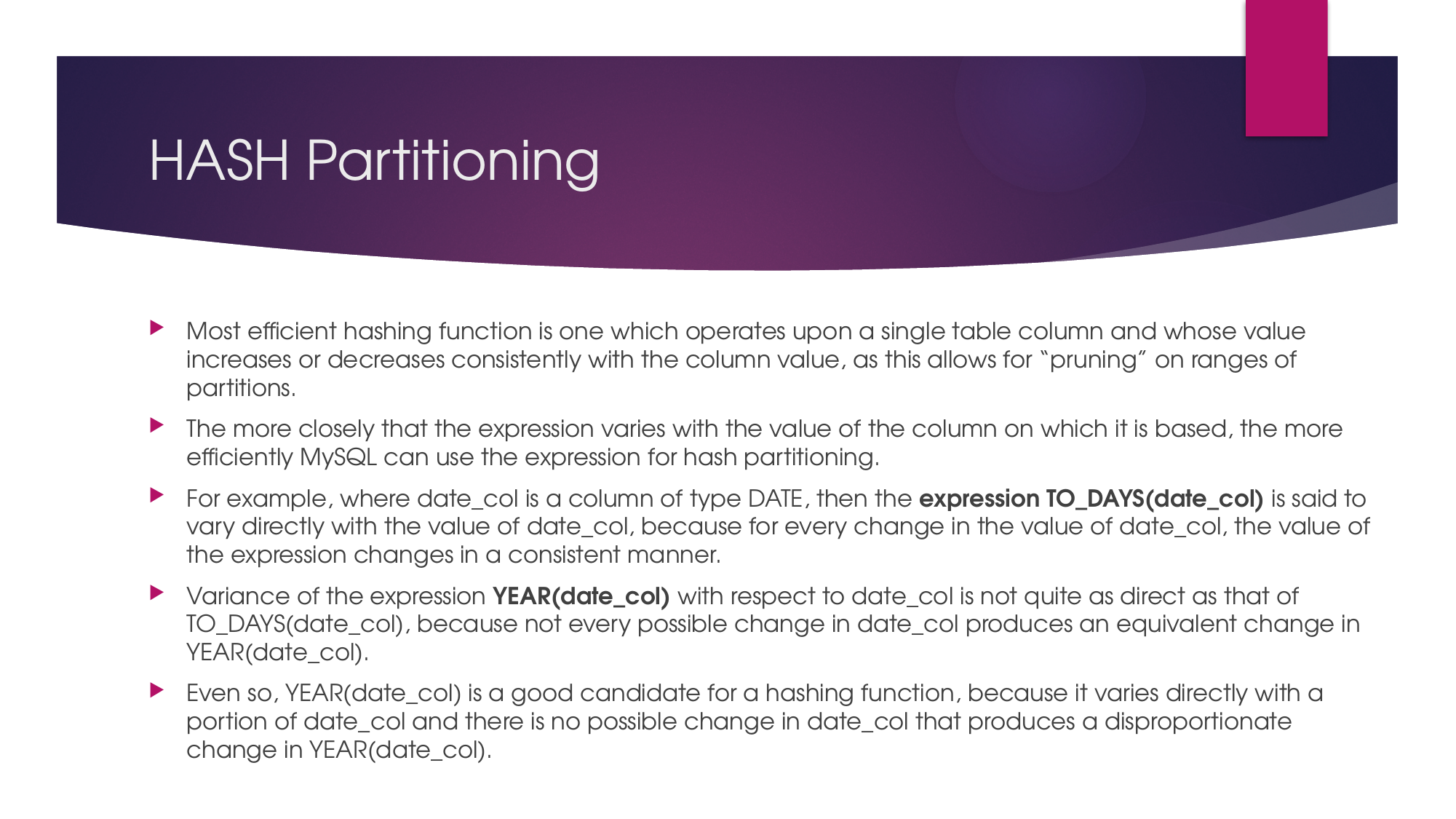

# HASH Partitioning
Most efficient hashing function is one which operates upon a single table column and whose value increases or decreases consistently with the column value, as this allows for “pruning” on ranges of partitions.
The more closely that the expression varies with the value of the column on which it is based, the more efficiently MySQL can use the expression for hash partitioning.
For example, where date_col is a column of type DATE, then the expression TO_DAYS(date_col) is said to vary directly with the value of date_col, because for every change in the value of date_col, the value of the expression changes in a consistent manner.
Variance of the expression YEAR(date_col) with respect to date_col is not quite as direct as that of TO_DAYS(date_col), because not every possible change in date_col produces an equivalent change in YEAR(date_col).
Even so, YEAR(date_col) is a good candidate for a hashing function, because it varies directly with a portion of date_col and there is no possible change in date_col that produces a disproportionate change in YEAR(date_col).